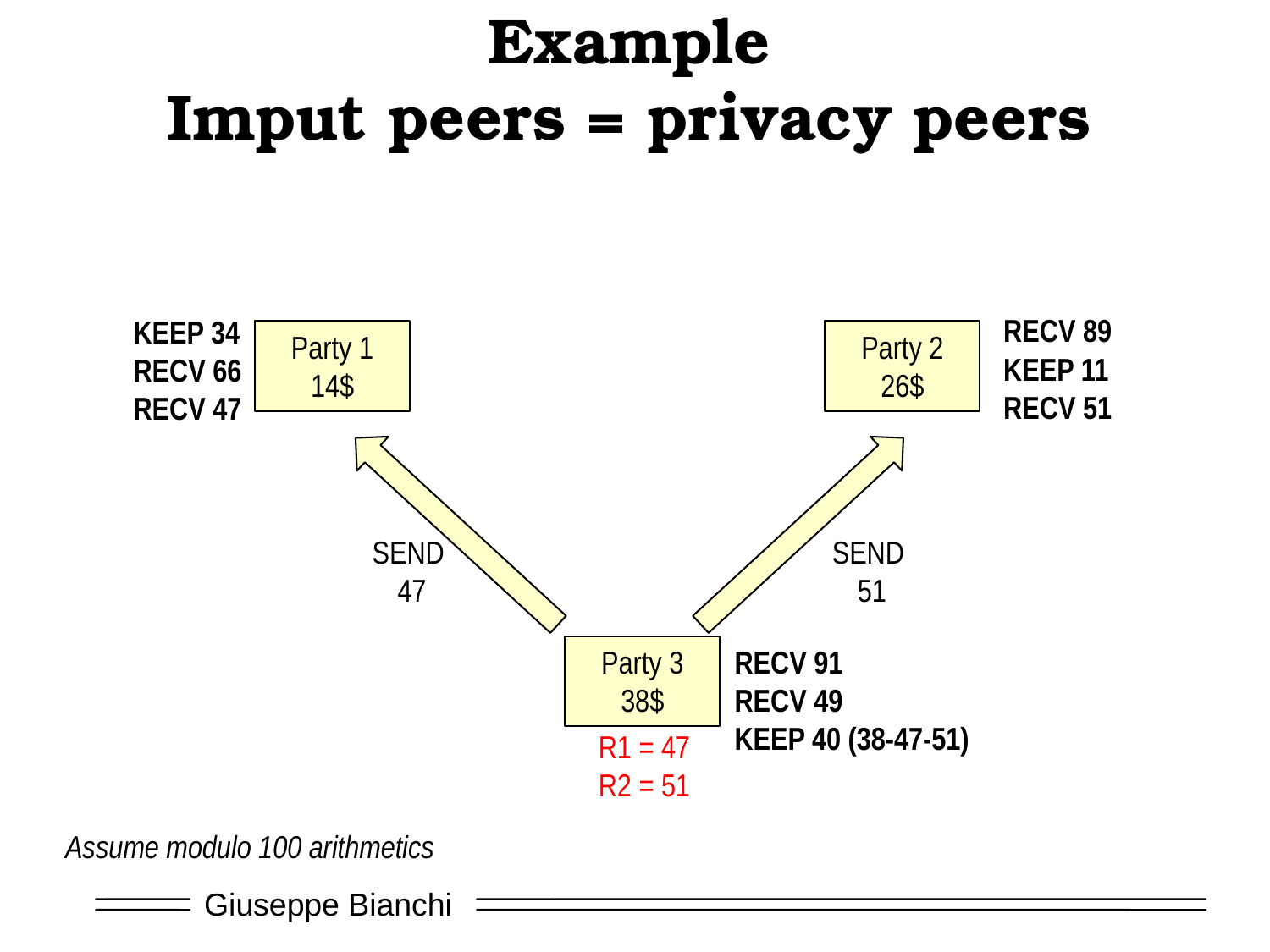

# Example Imput peers = privacy peers
RECV 89
KEEP 11
RECV 51
KEEP 34
RECV 66
RECV 47
Party 1
14$
Party 2
26$

SEND
47
SEND
51
Party 3
38$
RECV 91
RECV 49
KEEP 40 (38-47-51)
R1 = 47
R2 = 51
Assume modulo 100 arithmetics